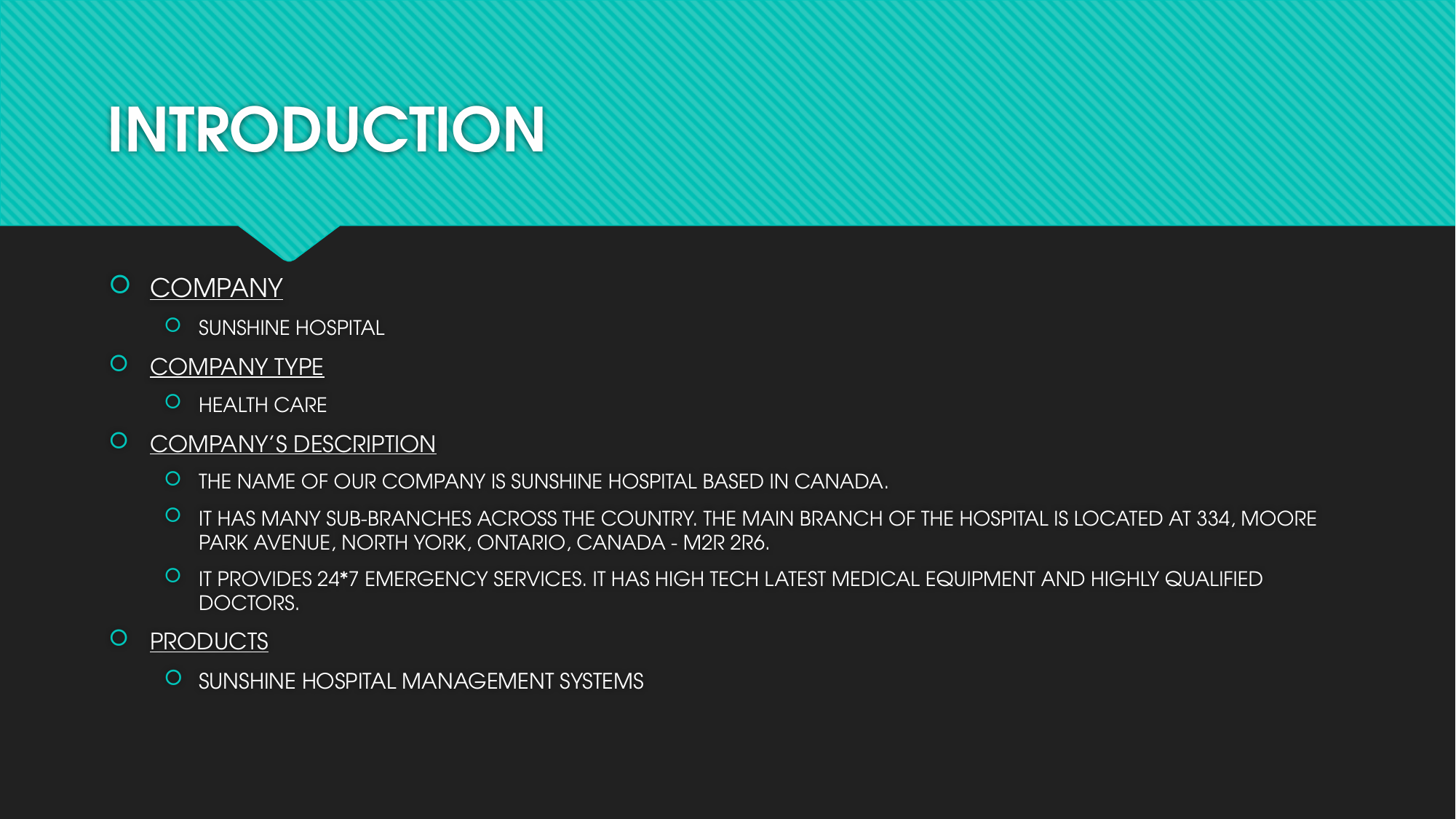

# INTRODUCTION
COMPANY
SUNSHINE HOSPITAL
COMPANY TYPE
HEALTH CARE
COMPANY’S DESCRIPTION
THE NAME OF OUR COMPANY IS SUNSHINE HOSPITAL BASED IN CANADA.
IT HAS MANY SUB-BRANCHES ACROSS THE COUNTRY. THE MAIN BRANCH OF THE HOSPITAL IS LOCATED AT 334, MOORE PARK AVENUE, NORTH YORK, ONTARIO, CANADA - M2R 2R6.
IT PROVIDES 24*7 EMERGENCY SERVICES. IT HAS HIGH TECH LATEST MEDICAL EQUIPMENT AND HIGHLY QUALIFIED DOCTORS.
PRODUCTS
SUNSHINE HOSPITAL MANAGEMENT SYSTEMS